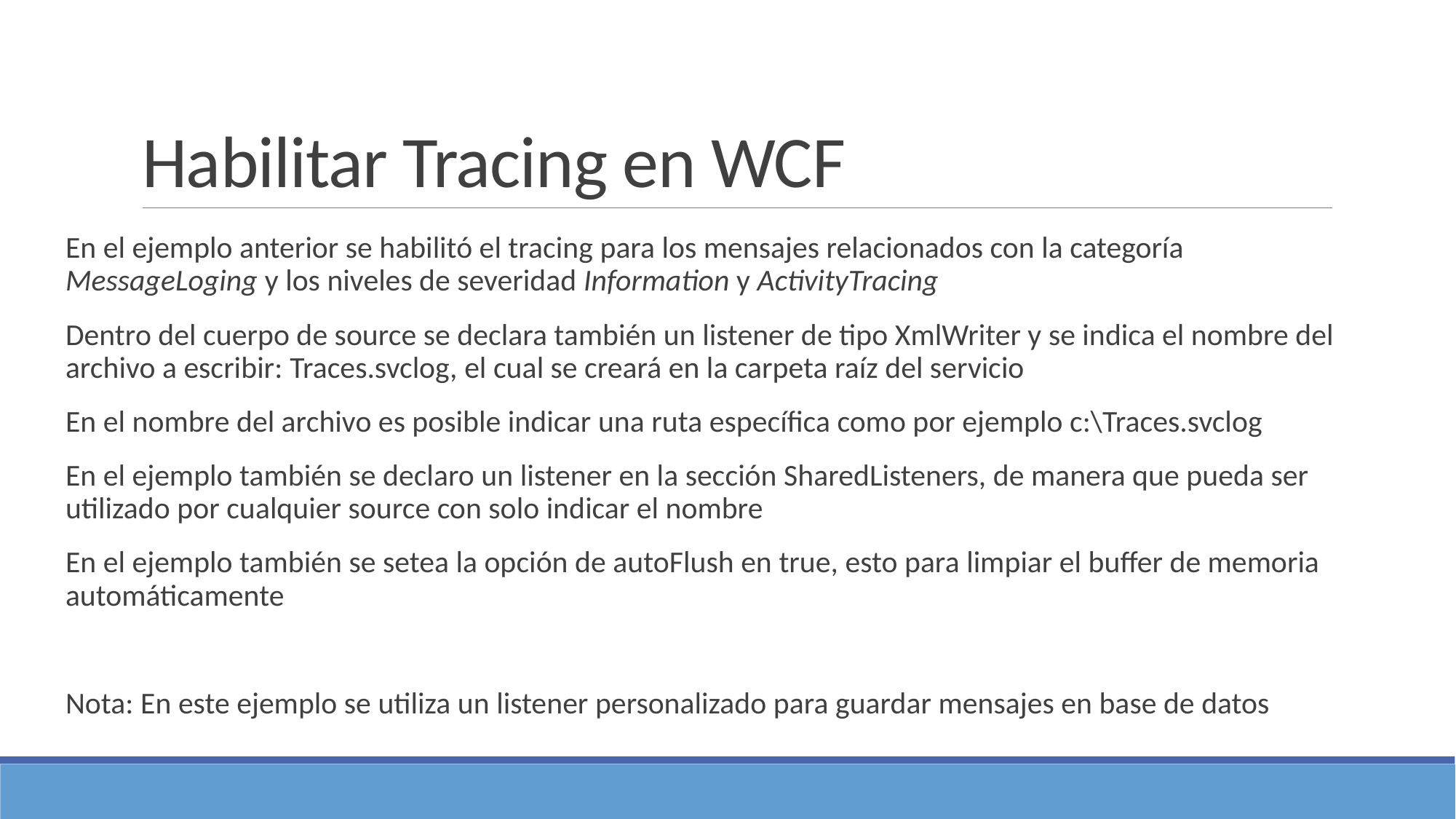

# Habilitar Tracing en WCF
En el ejemplo anterior se habilitó el tracing para los mensajes relacionados con la categoría MessageLoging y los niveles de severidad Information y ActivityTracing
Dentro del cuerpo de source se declara también un listener de tipo XmlWriter y se indica el nombre del archivo a escribir: Traces.svclog, el cual se creará en la carpeta raíz del servicio
En el nombre del archivo es posible indicar una ruta específica como por ejemplo c:\Traces.svclog
En el ejemplo también se declaro un listener en la sección SharedListeners, de manera que pueda ser utilizado por cualquier source con solo indicar el nombre
En el ejemplo también se setea la opción de autoFlush en true, esto para limpiar el buffer de memoria automáticamente

Nota: En este ejemplo se utiliza un listener personalizado para guardar mensajes en base de datos